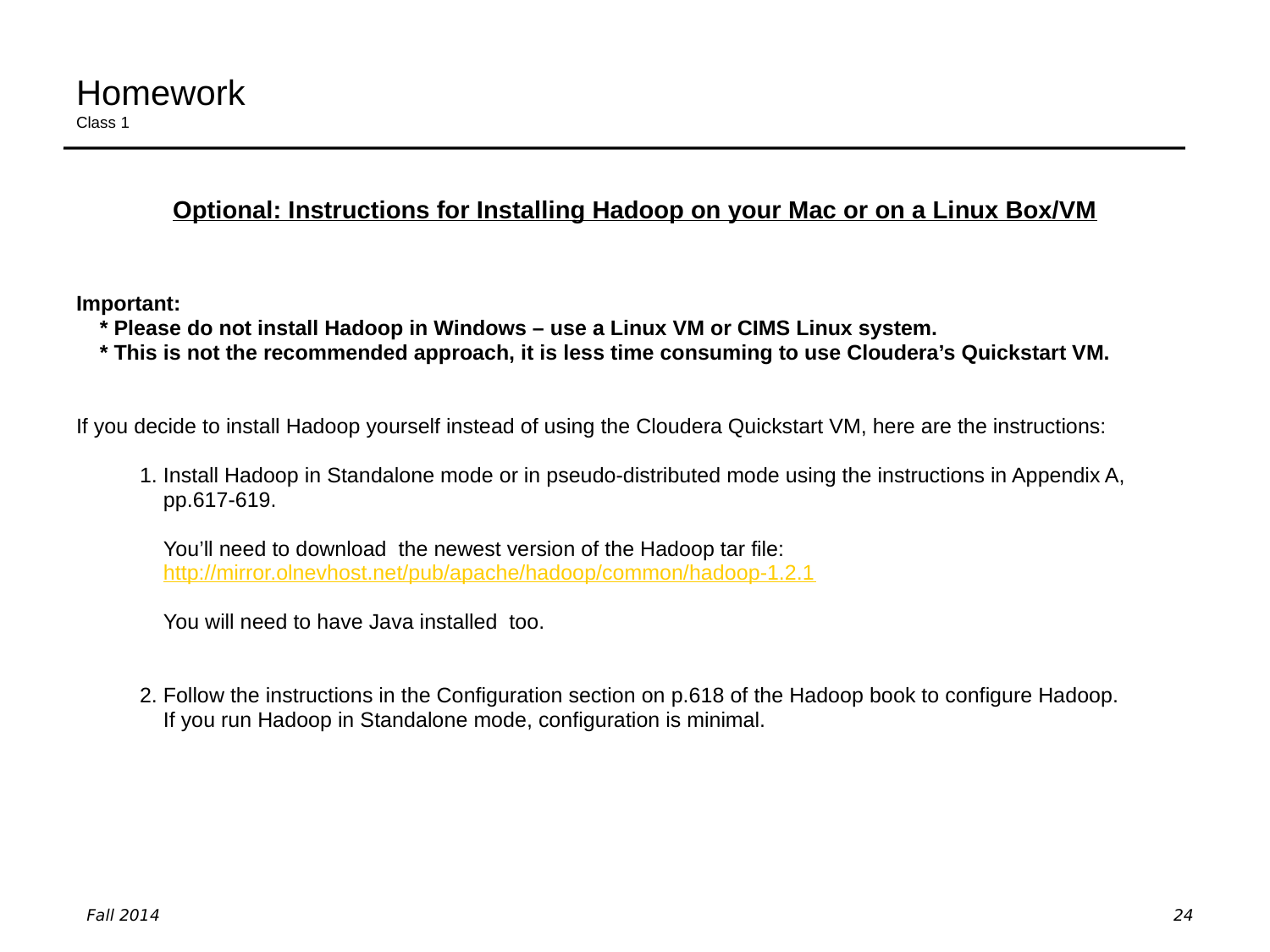

# Homework Class 1

Optional: Instructions for Installing Hadoop on your Mac or on a Linux Box/VM

Important:
    * Please do not install Hadoop in Windows – use a Linux VM or CIMS Linux system.
    * This is not the recommended approach, it is less time consuming to use Cloudera’s Quickstart VM.

If you decide to install Hadoop yourself instead of using the Cloudera Quickstart VM, here are the instructions:

1. Install Hadoop in Standalone mode or in pseudo-distributed mode using the instructions in Appendix A,
    pp.617-619.

    You’ll need to download  the newest version of the Hadoop tar file:
    http://mirror.olnevhost.net/pub/apache/hadoop/common/hadoop-1.2.1

    You will need to have Java installed  too.

2. Follow the instructions in the Configuration section on p.618 of the Hadoop book to configure Hadoop.
    If you run Hadoop in Standalone mode, configuration is minimal.

24